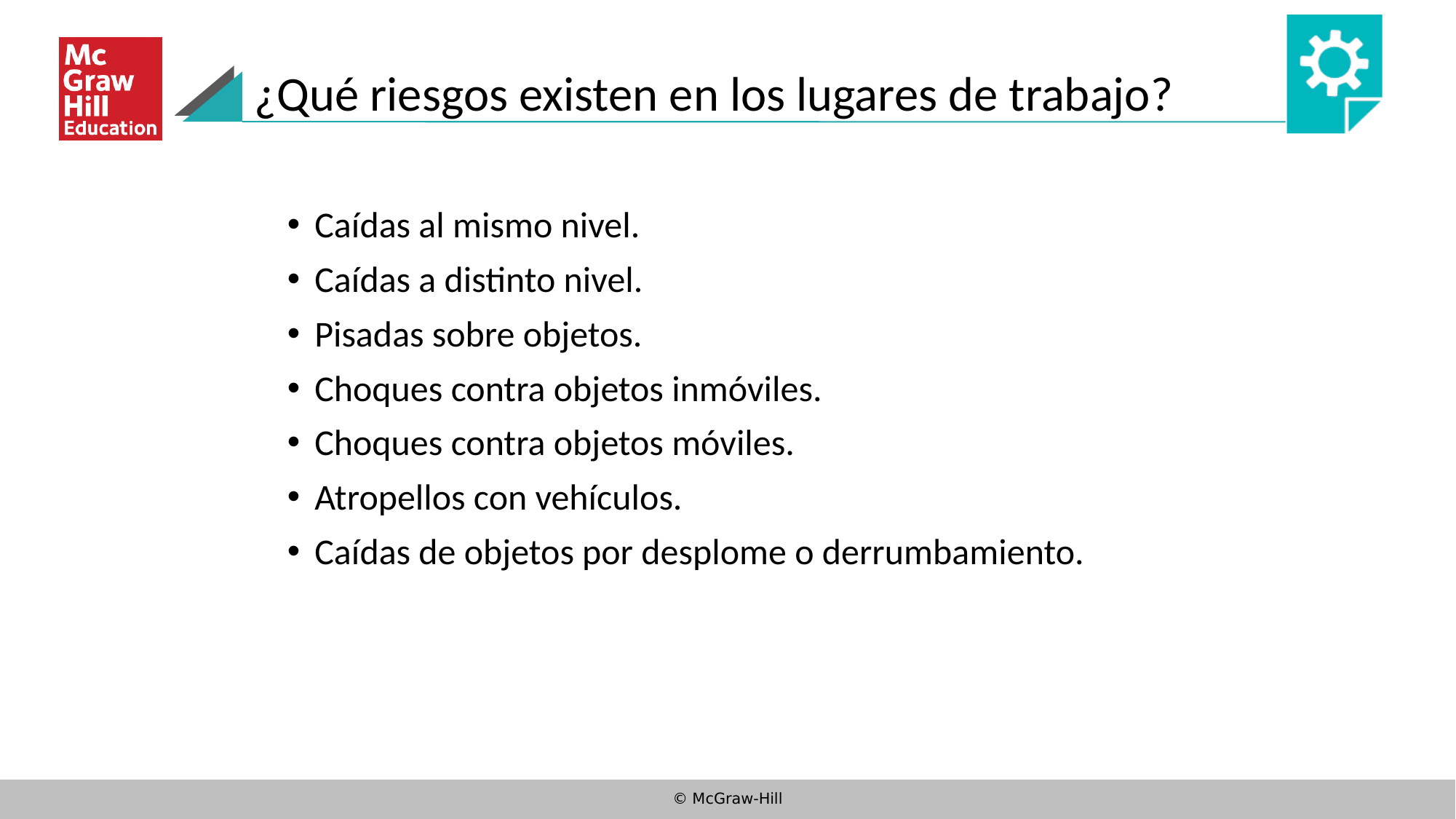

¿Qué riesgos existen en los lugares de trabajo?

Caídas al mismo nivel.
Caídas a distinto nivel.
Pisadas sobre objetos.
Choques contra objetos inmóviles.
Choques contra objetos móviles.
Atropellos con vehículos.
Caídas de objetos por desplome o derrumbamiento.